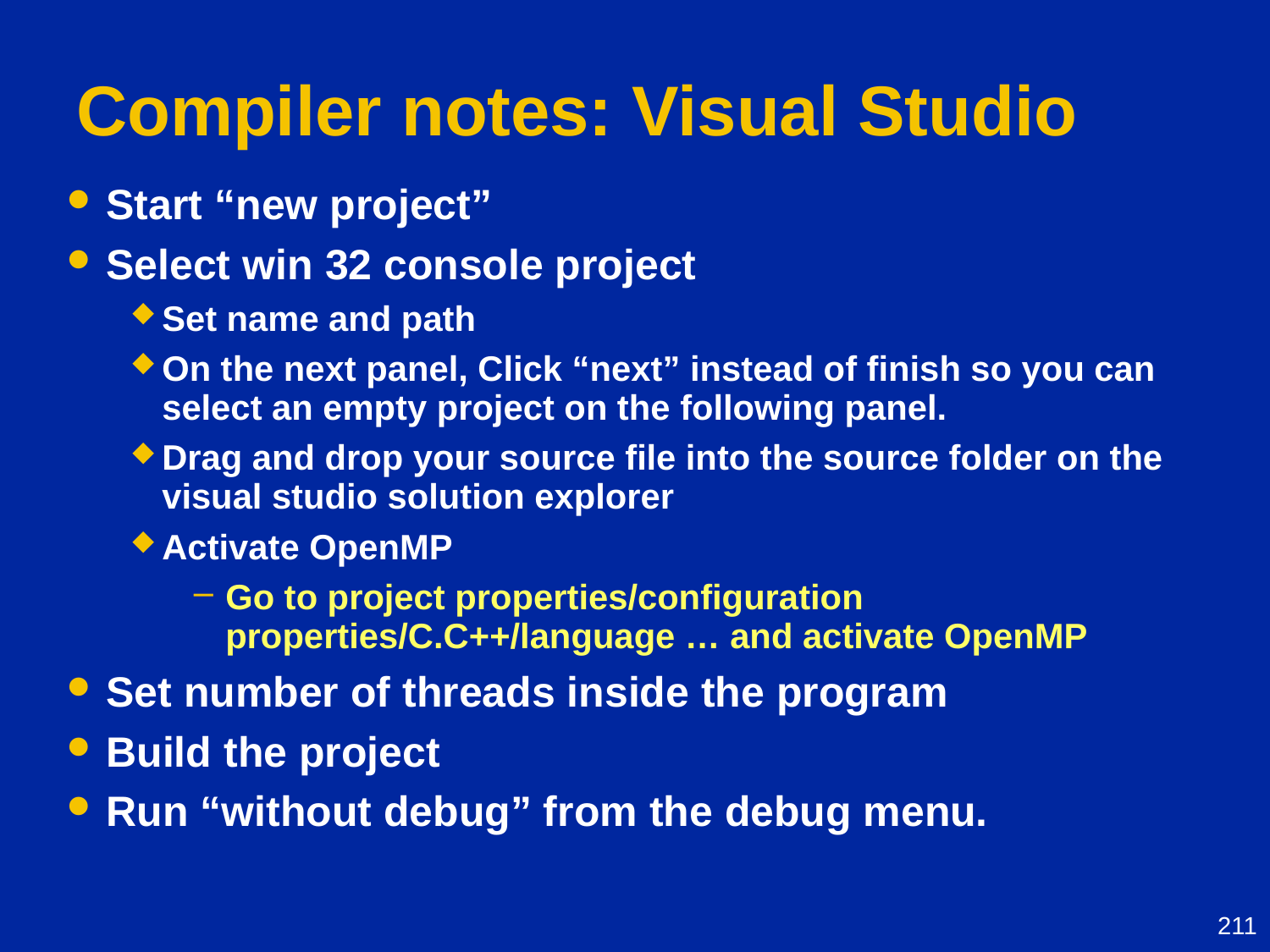

# Compiler notes: Visual Studio
Start “new project”
Select win 32 console project
Set name and path
On the next panel, Click “next” instead of finish so you can select an empty project on the following panel.
Drag and drop your source file into the source folder on the visual studio solution explorer
Activate OpenMP
Go to project properties/configuration properties/C.C++/language … and activate OpenMP
Set number of threads inside the program
Build the project
Run “without debug” from the debug menu.
211